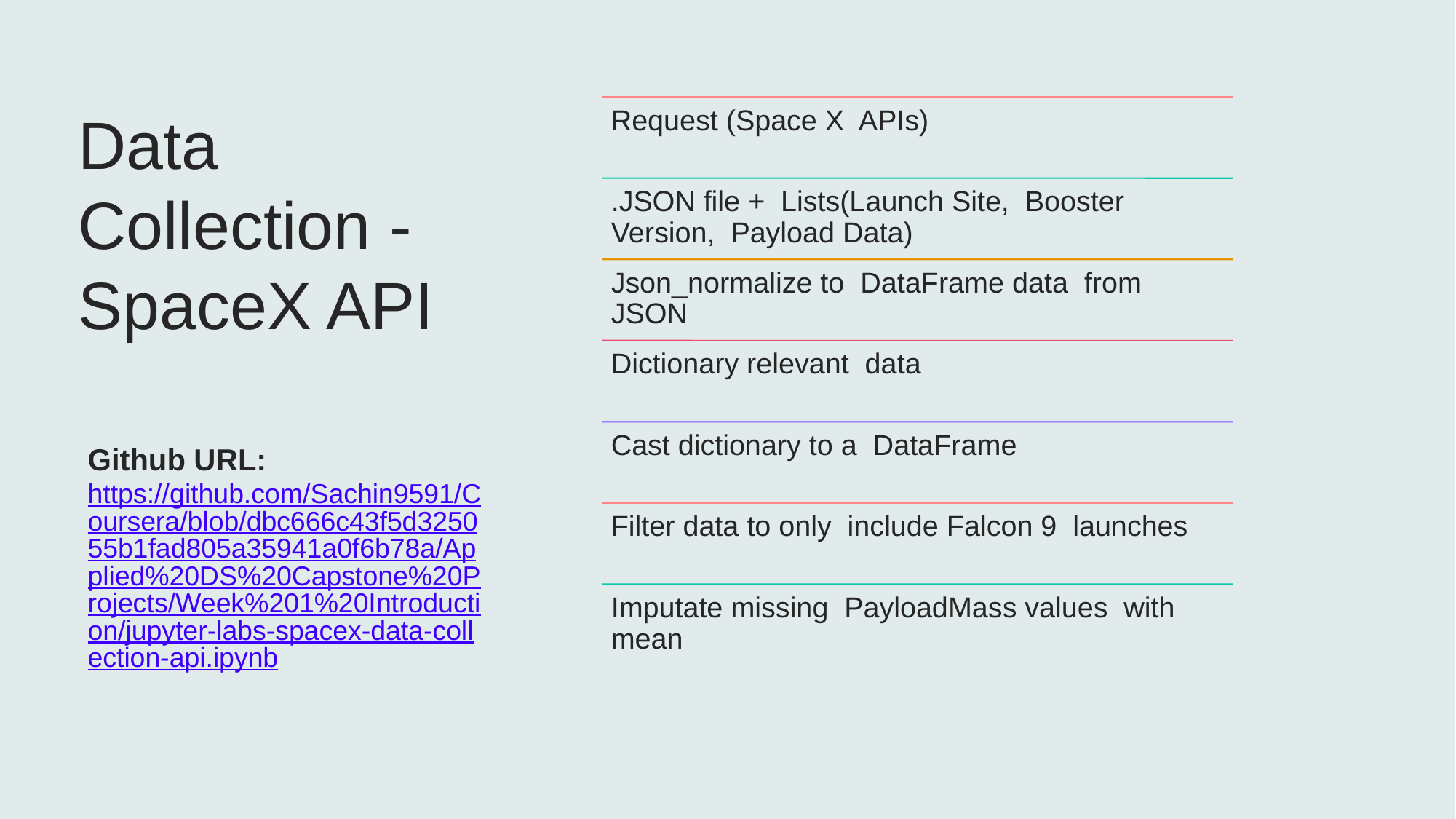

# Data Collection - SpaceX API
Request (Space X  APIs)
.JSON file +  Lists(Launch Site,  Booster Version,  Payload Data)
Json_normalize to  DataFrame data  from JSON
Dictionary relevant  data
Cast dictionary to a  DataFrame
Filter data to only  include Falcon 9  launches
Imputate missing  PayloadMass values  with mean
Github URL: https://github.com/Sachin9591/Coursera/blob/dbc666c43f5d325055b1fad805a35941a0f6b78a/Applied%20DS%20Capstone%20Projects/Week%201%20Introduction/jupyter-labs-spacex-data-collection-api.ipynb